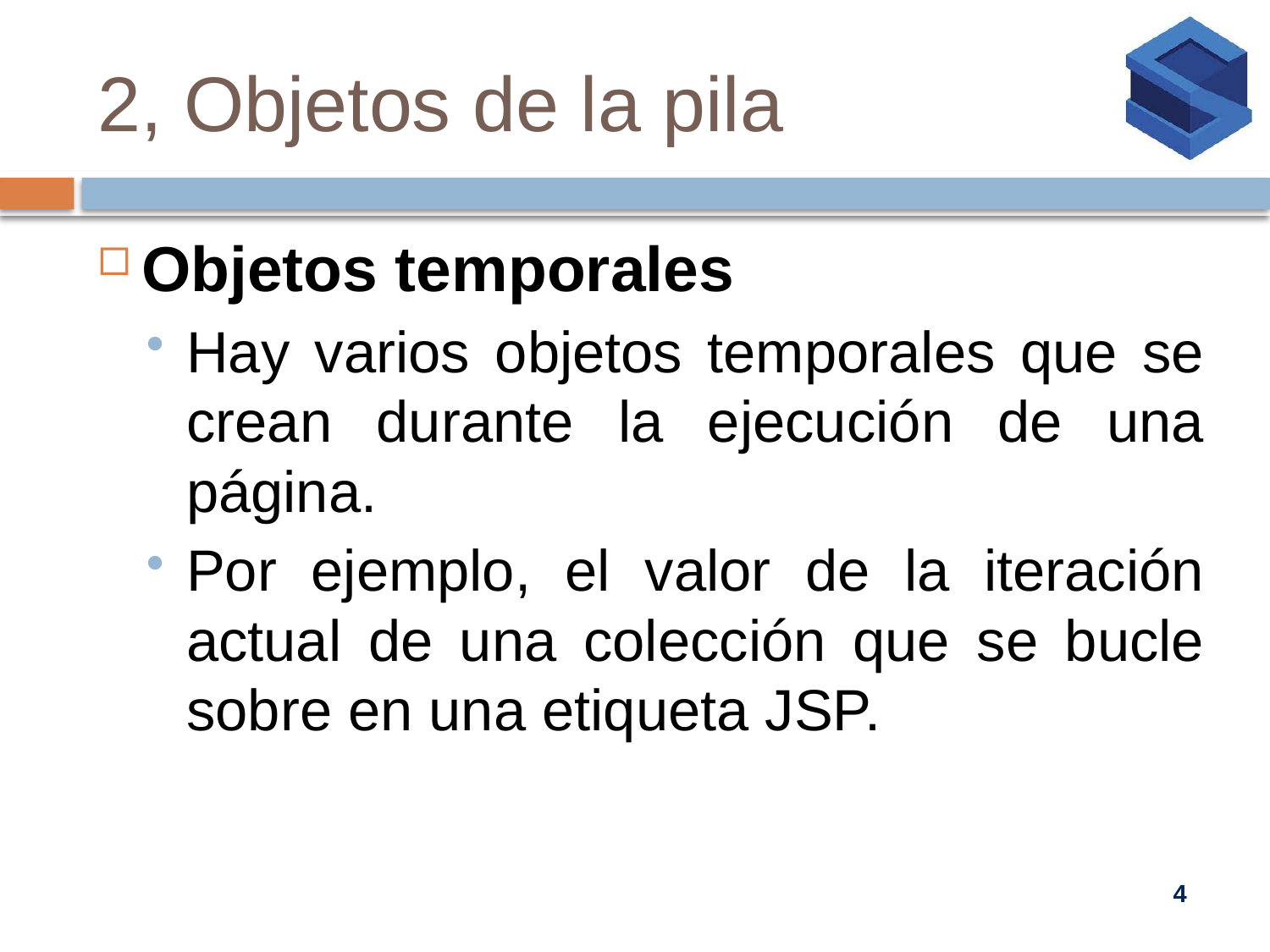

# 2, Objetos de la pila
Objetos temporales
Hay varios objetos temporales que se crean durante la ejecución de una página.
Por ejemplo, el valor de la iteración actual de una colección que se bucle sobre en una etiqueta JSP.

4